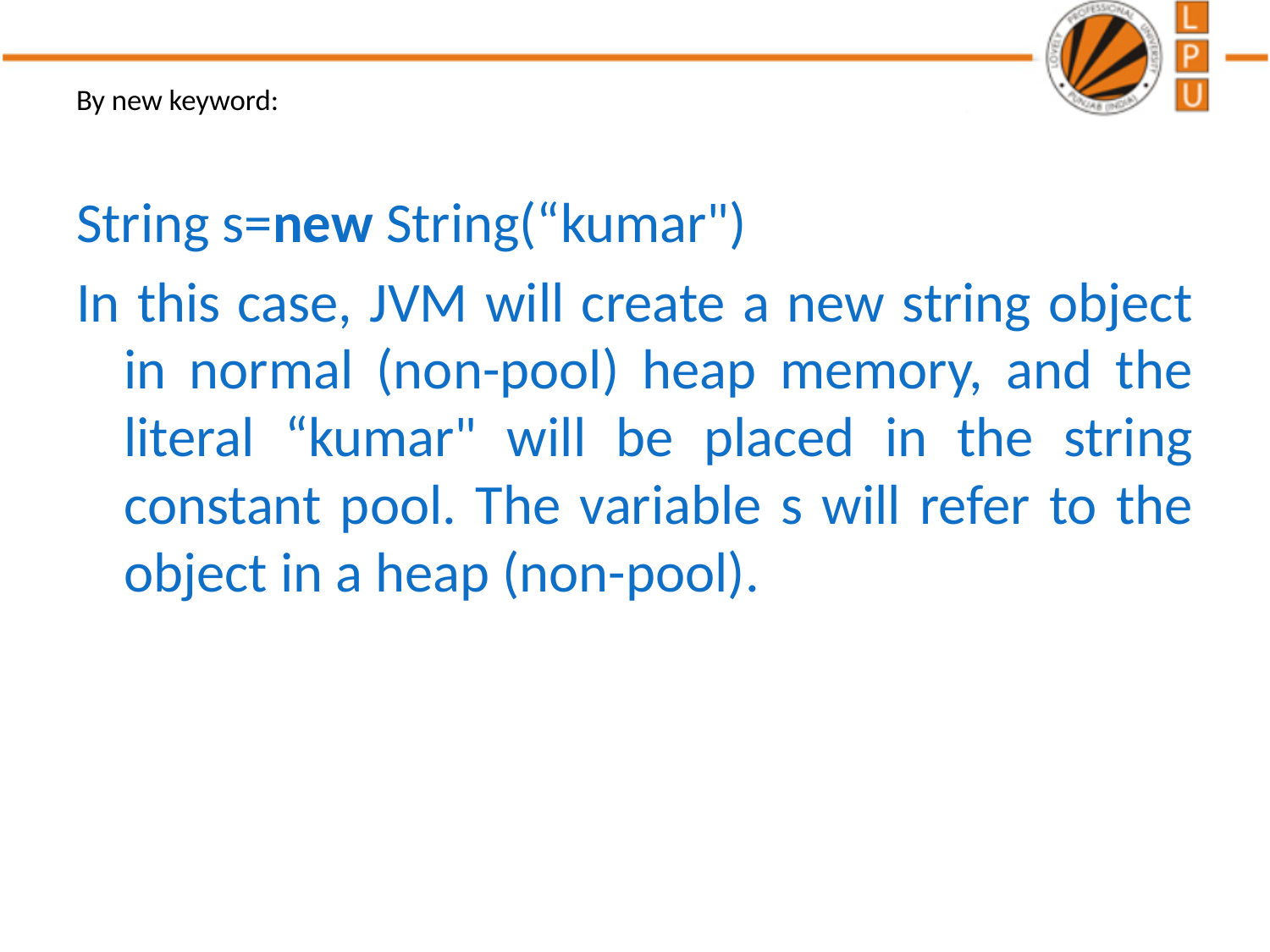

# By new keyword:
String s=new String(“kumar")
In this case, JVM will create a new string object in normal (non-pool) heap memory, and the literal “kumar" will be placed in the string constant pool. The variable s will refer to the object in a heap (non-pool).